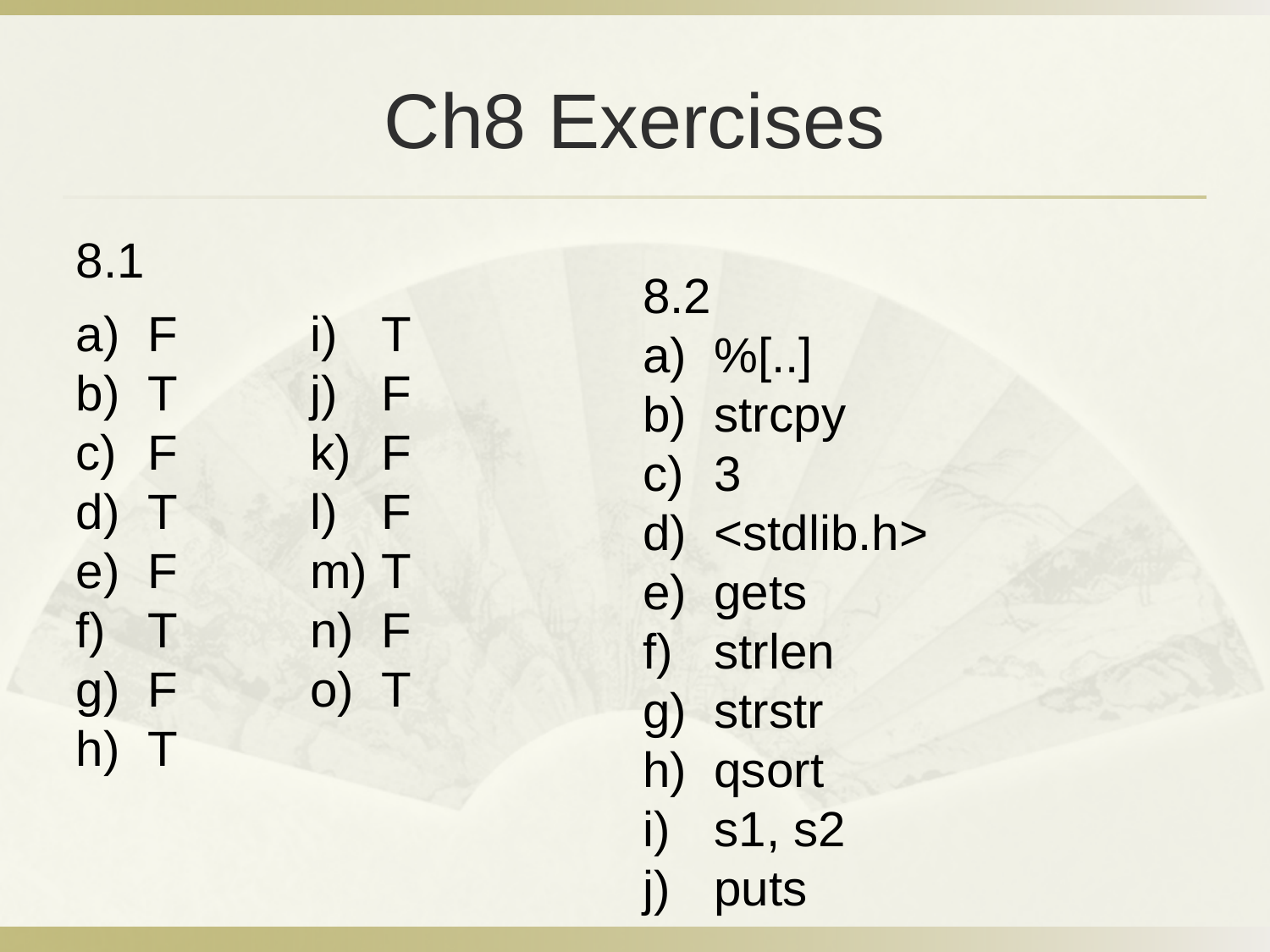

# Ch8 Exercises
8.1
8.2
%[..]
strcpy
3
<stdlib.h>
gets
strlen
strstr
qsort
s1, s2
puts
F
T
F
T
F
T
F
T

T
F
F
F
T
F
T